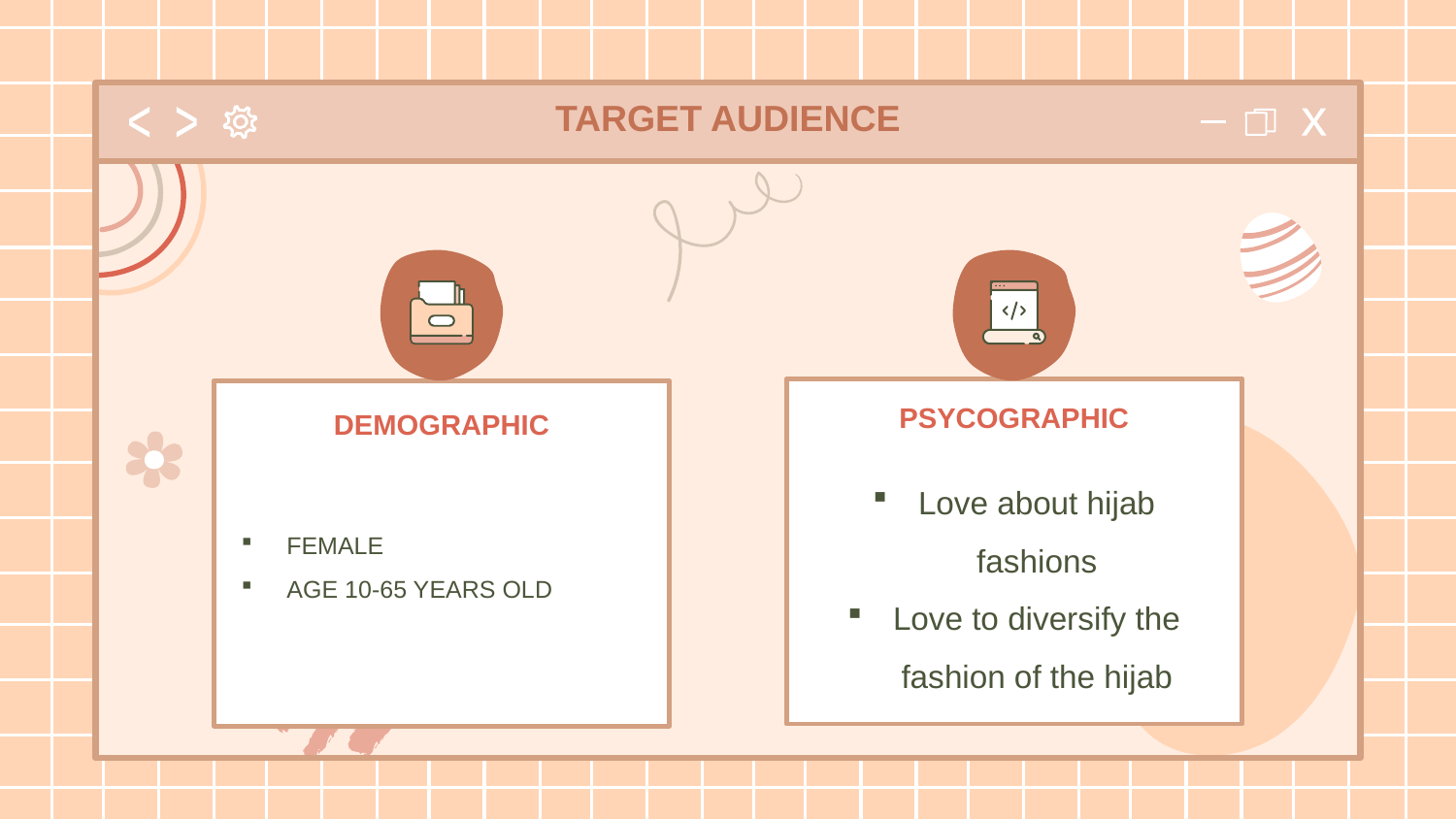

# TARGET AUDIENCE

PSYCOGRAPHIC

DEMOGRAPHIC

FEMALE
AGE 10-65 YEARS OLD

Love about hijab fashions
Love to diversify the fashion of the hijab